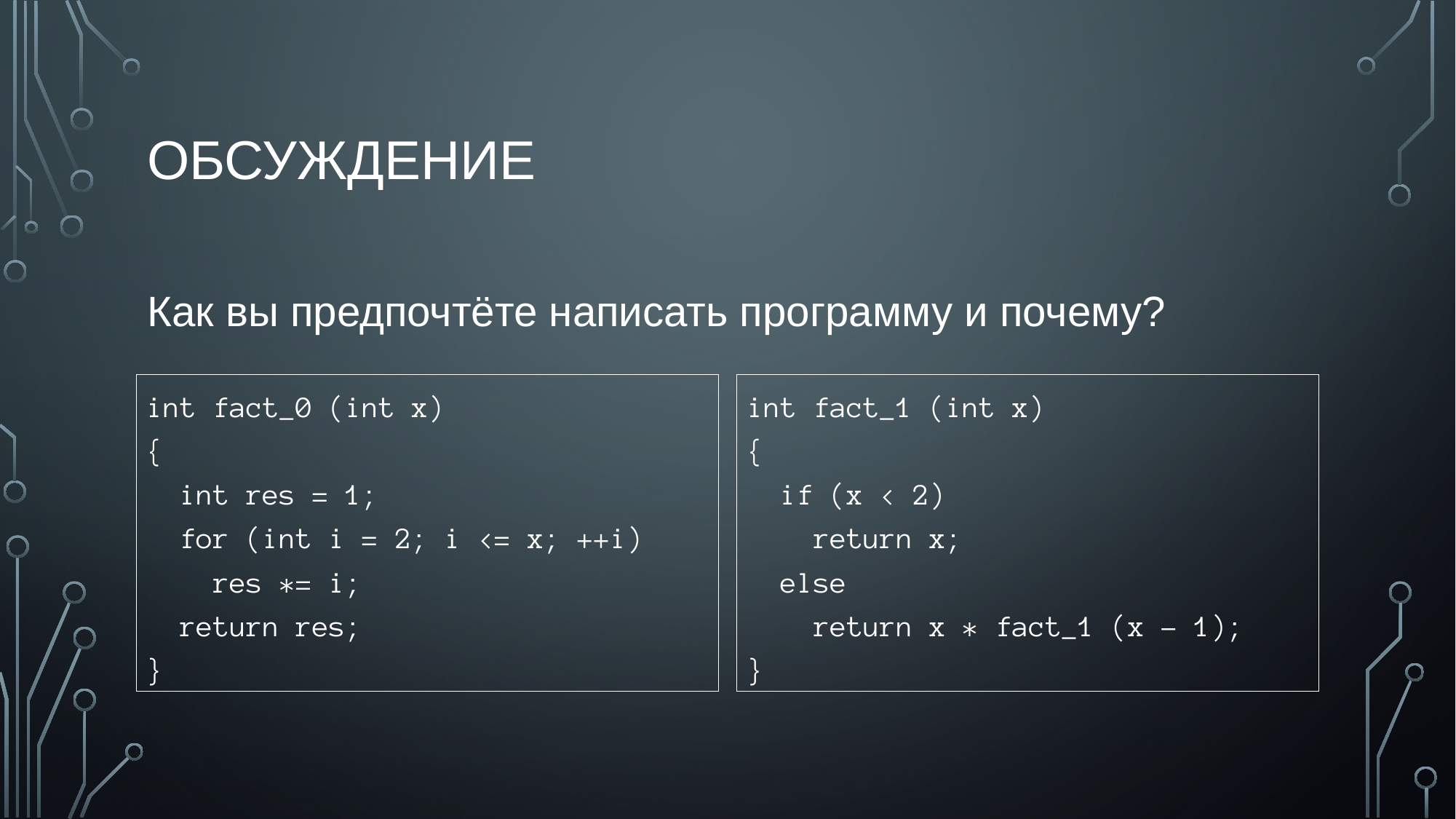

# Обсуждение
Как вы предпочтёте написать программу и почему?
int fact_0 (int x)
{
  int res = 1;
  for (int i = 2; i <= x; ++i)
    res *= i;
  return res;
}
int fact_1 (int x)
{
  if (x < 2)
    return x;
  else
    return x * fact_1 (x - 1);
}